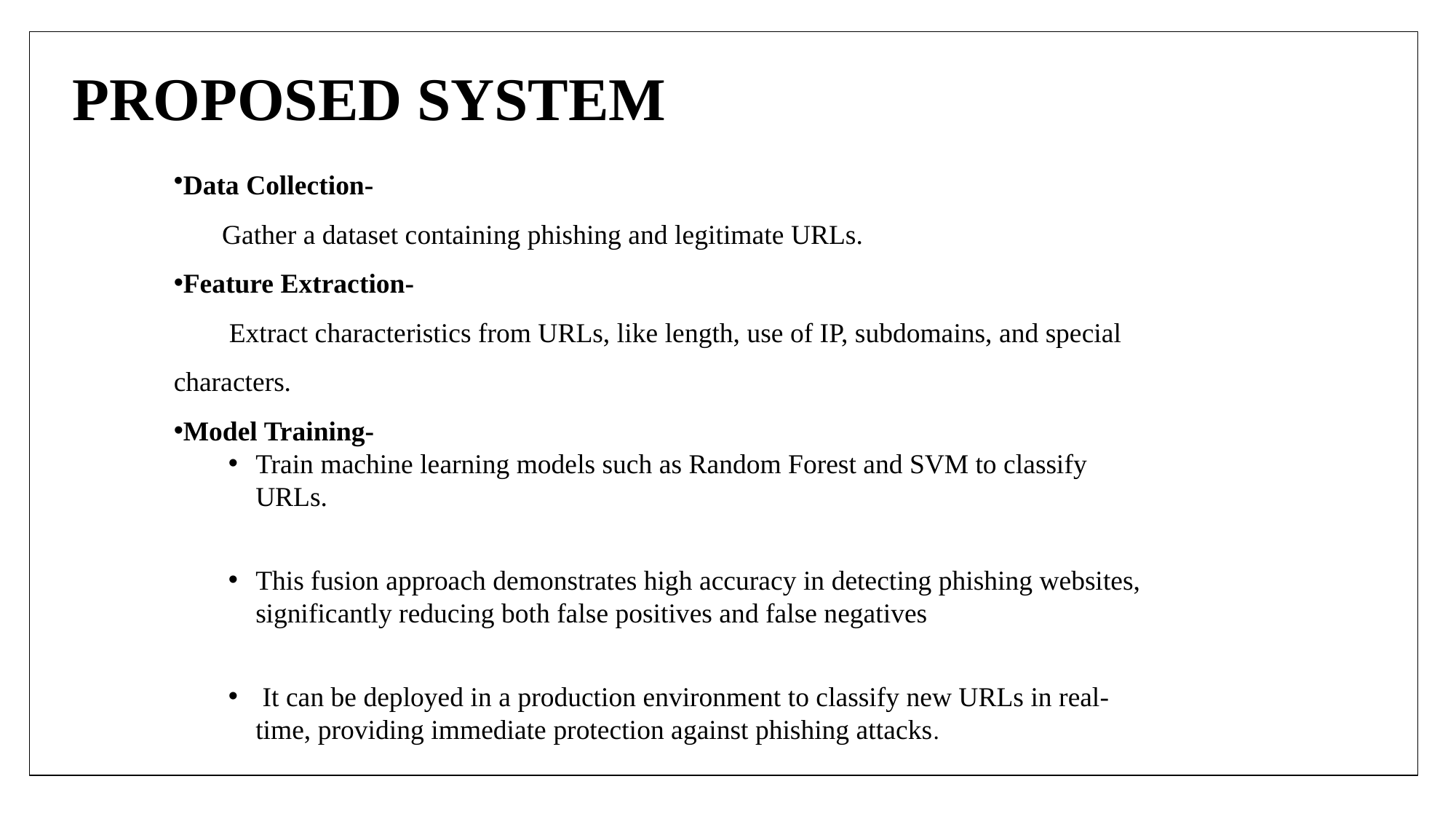

11

# PROPOSED SYSTEM
Data Collection-
       Gather a dataset containing phishing and legitimate URLs.
Feature Extraction-
        Extract characteristics from URLs, like length, use of IP, subdomains, and special characters.
Model Training-
Train machine learning models such as Random Forest and SVM to classify URLs.

This fusion approach demonstrates high accuracy in detecting phishing websites, significantly reducing both false positives and false negatives

 It can be deployed in a production environment to classify new URLs in real-time, providing immediate protection against phishing attacks.